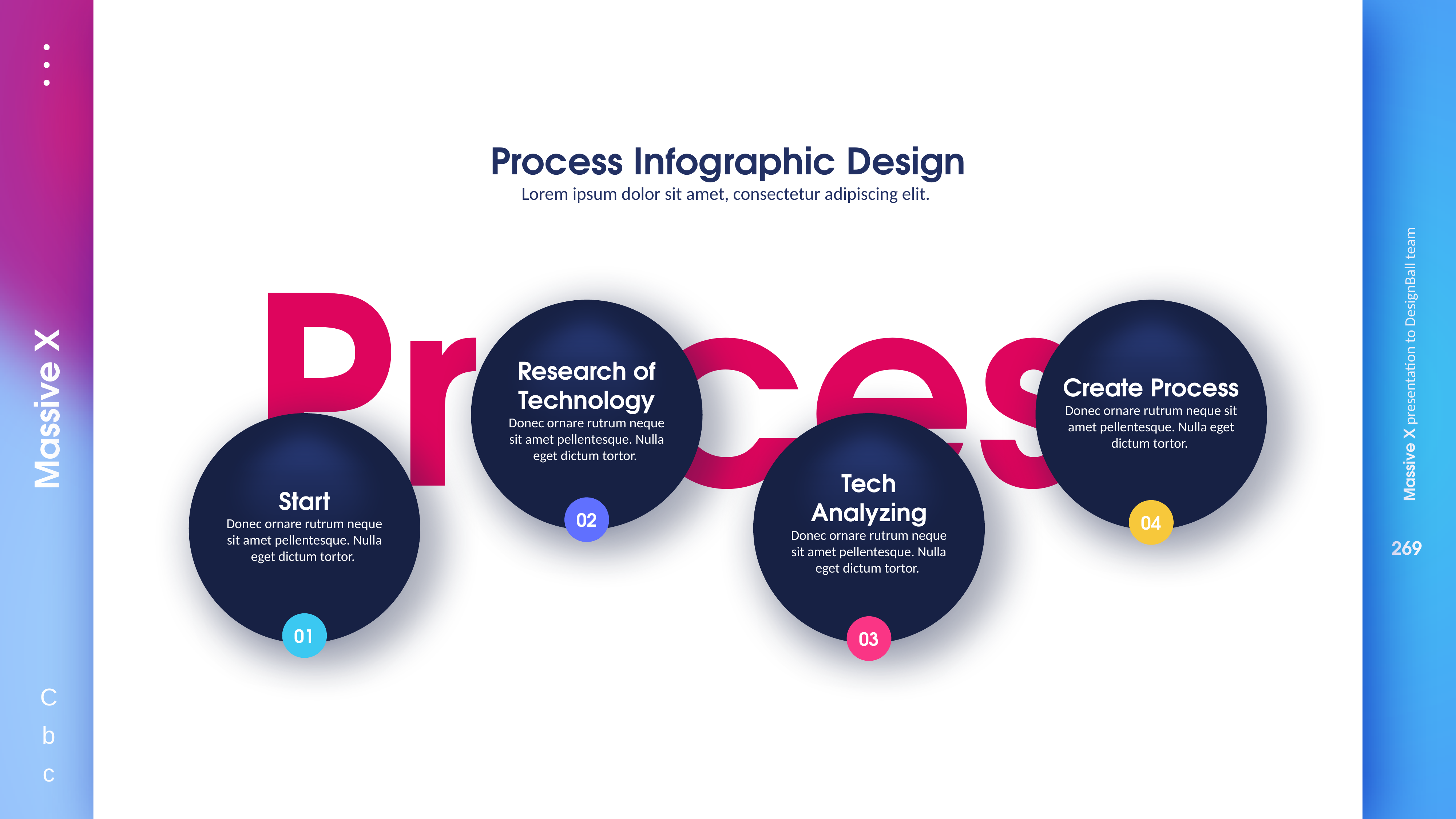

Process Infographic Design
Lorem ipsum dolor sit amet, consectetur adipiscing elit.
Process

Research of Technology
Donec ornare rutrum neque sit amet pellentesque. Nulla eget dictum tortor.

Create Process
Donec ornare rutrum neque sit amet pellentesque. Nulla eget dictum tortor.

Start
Donec ornare rutrum neque sit amet pellentesque. Nulla eget dictum tortor.

Tech Analyzing
Donec ornare rutrum neque sit amet pellentesque. Nulla eget dictum tortor.
02
04
01
03